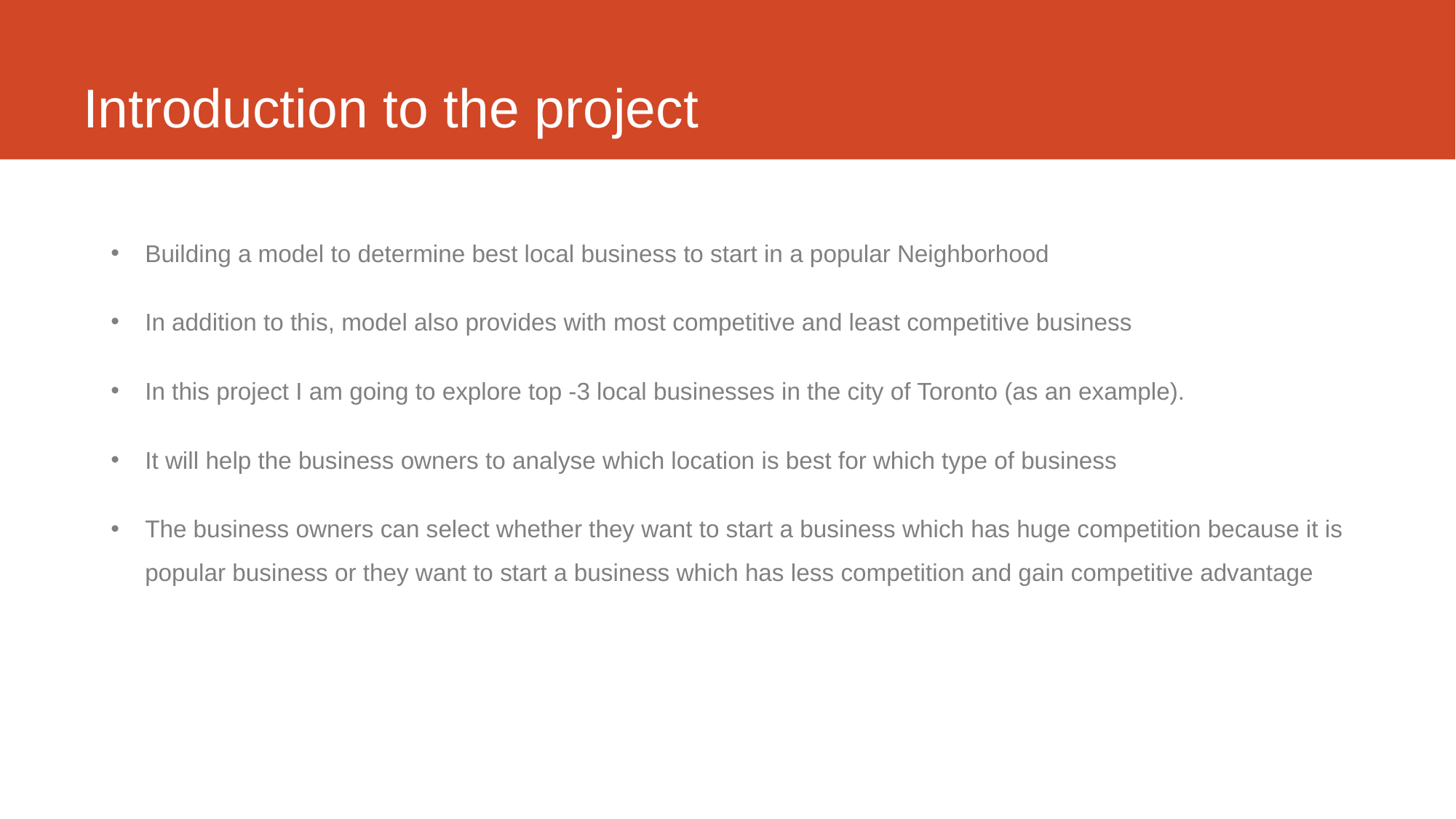

# Introduction to the project
Building a model to determine best local business to start in a popular Neighborhood
In addition to this, model also provides with most competitive and least competitive business
In this project I am going to explore top -3 local businesses in the city of Toronto (as an example).
It will help the business owners to analyse which location is best for which type of business
The business owners can select whether they want to start a business which has huge competition because it is popular business or they want to start a business which has less competition and gain competitive advantage